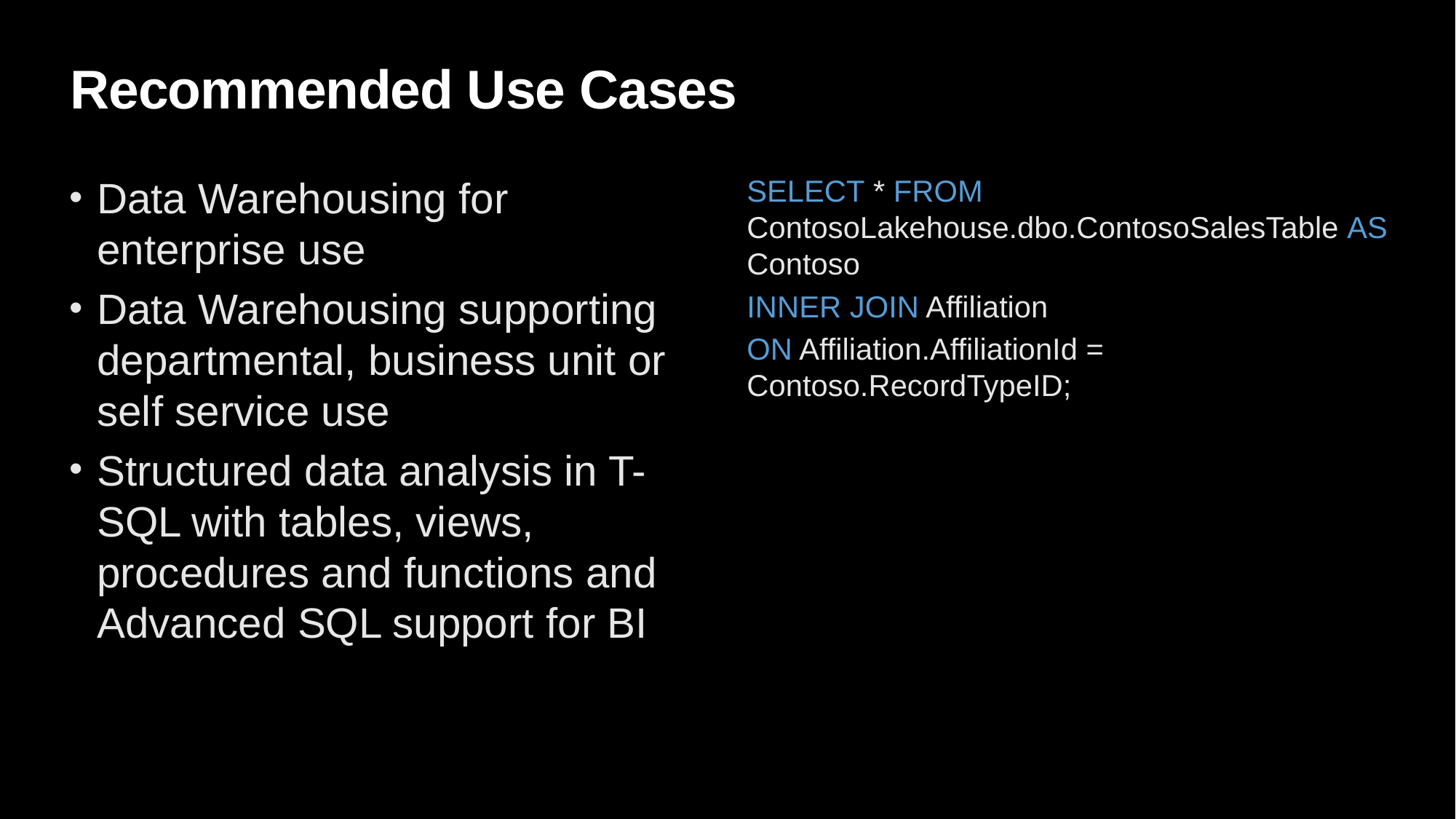

# Recommended Use Cases
Data Warehousing for enterprise use
Data Warehousing supporting departmental, business unit or self service use
Structured data analysis in T-SQL with tables, views, procedures and functions and Advanced SQL support for BI

SELECT * FROM ContosoLakehouse.dbo.ContosoSalesTable AS Contoso
INNER JOIN Affiliation
ON Affiliation.AffiliationId = Contoso.RecordTypeID;